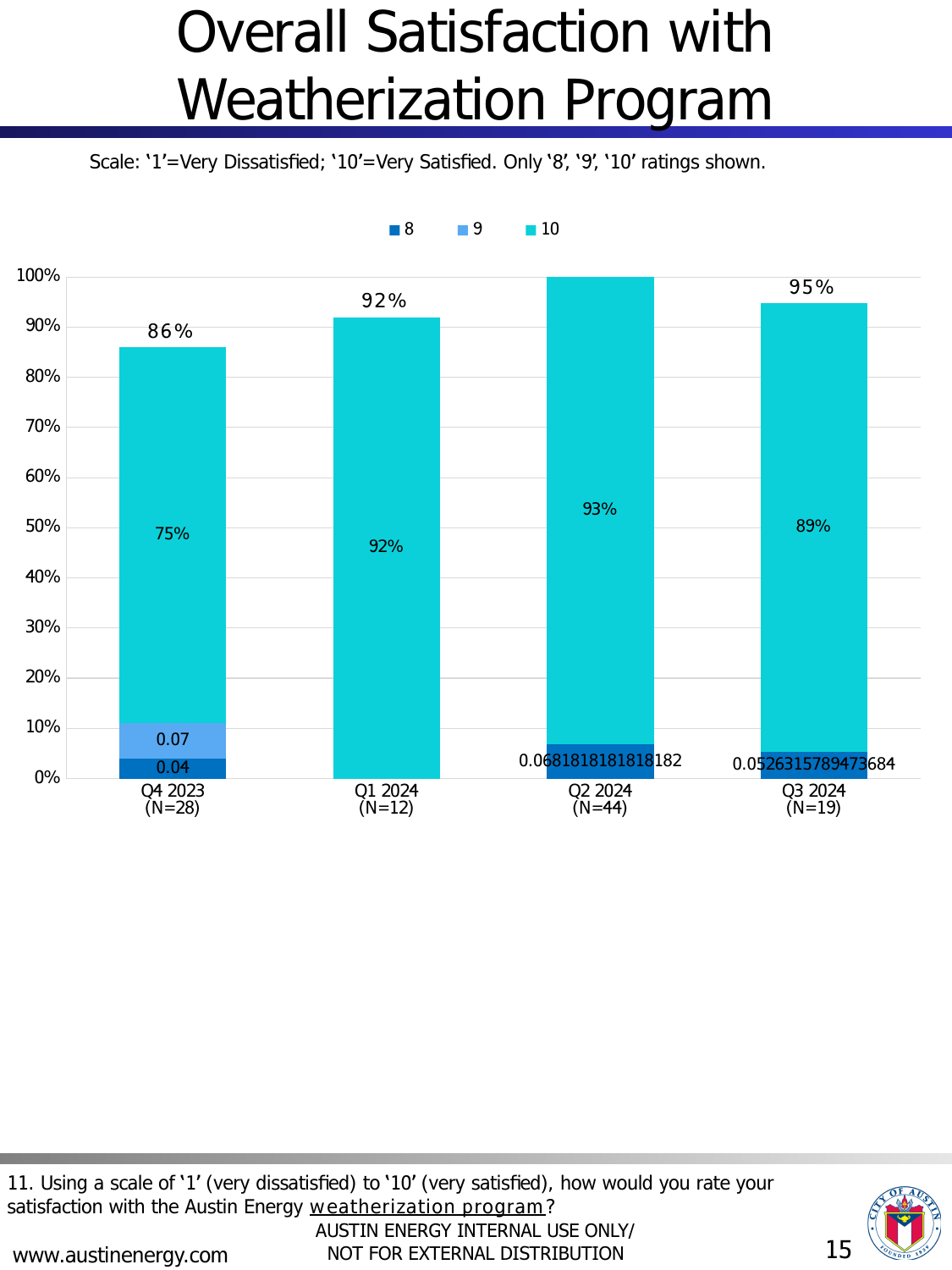

# Overall Satisfaction with Weatherization Program
Scale: ‘1’=Very Dissatisfied; ‘10’=Very Satisfied. Only ‘8’, ‘9’, ‘10’ ratings shown.

### Chart

| Category | 8 | 9 | 10 |  |
|---|---|---|---|---|
| Q4 2023
(N=28) | 0.04 | 0.07 | 0.75 | 0.86 |
| Q1 2024
(N=12) | None | None | 0.92 | 0.92 |
| Q2 2024
(N=44) | 0.06818181818181818 | None | 0.9318181818181818 | 1.0 |
| Q3 2024
(N=19) | 0.05263157894736842 | None | 0.8947368421052632 | 0.9473684210526316 |
11. Using a scale of ‘1’ (very dissatisfied) to ‘10’ (very satisfied), how would you rate your satisfaction with the Austin Energy weatherization program?
15